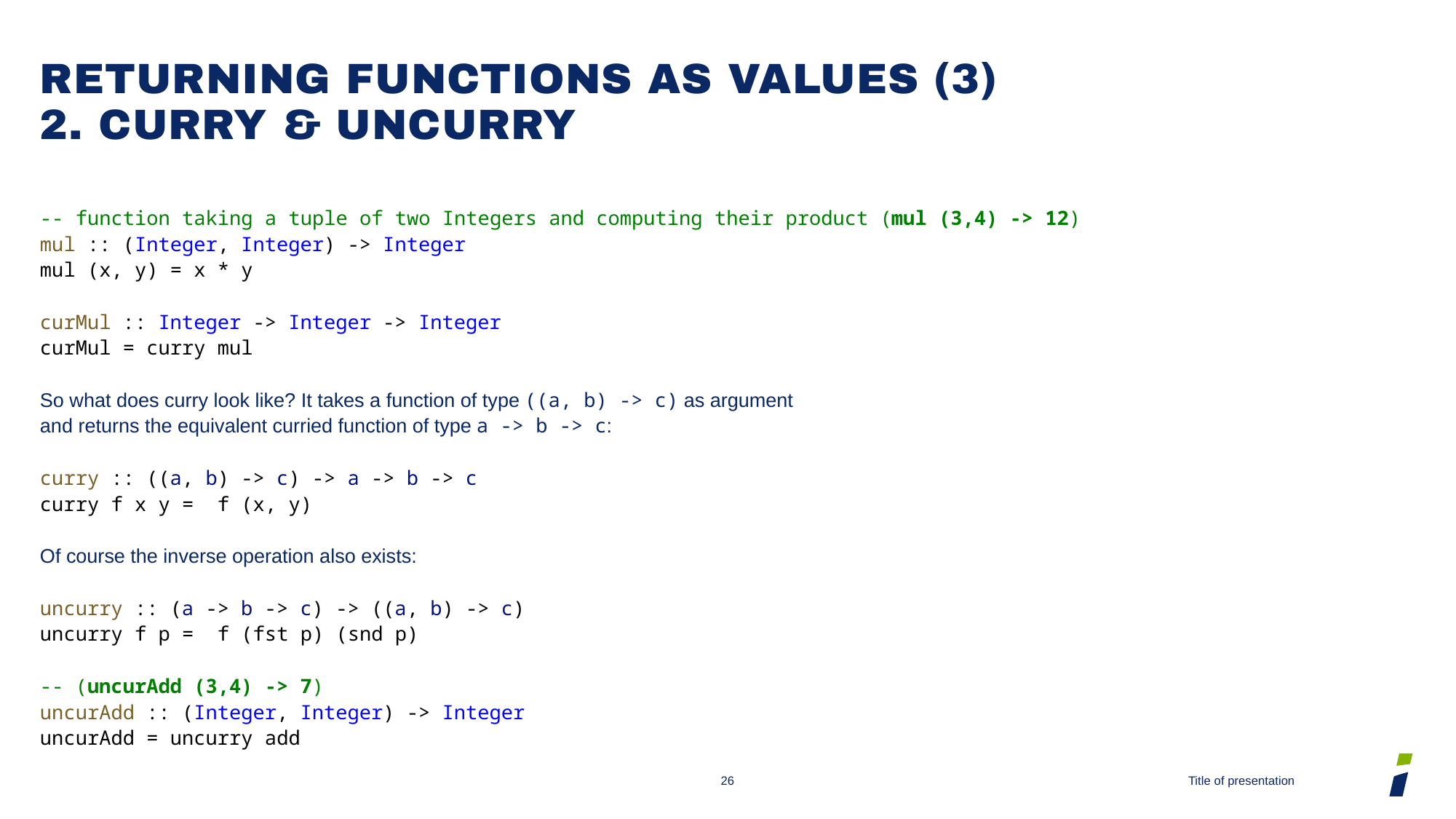

# Returning functions as values (3) 2. Curry & uncurry
-- function taking a tuple of two Integers and computing their product (mul (3,4) -> 12)
mul :: (Integer, Integer) -> Integer
mul (x, y) = x * y

curMul :: Integer -> Integer -> Integer
curMul = curry mul

So what does curry look like? It takes a function of type ((a, b) -> c) as argument
and returns the equivalent curried function of type a -> b -> c:
curry :: ((a, b) -> c) -> a -> b -> c
curry f x y =  f (x, y)

Of course the inverse operation also exists:
uncurry :: (a -> b -> c) -> ((a, b) -> c)
uncurry f p =  f (fst p) (snd p)

-- (uncurAdd (3,4) -> 7)
uncurAdd :: (Integer, Integer) -> Integer
uncurAdd = uncurry add

26
Title of presentation